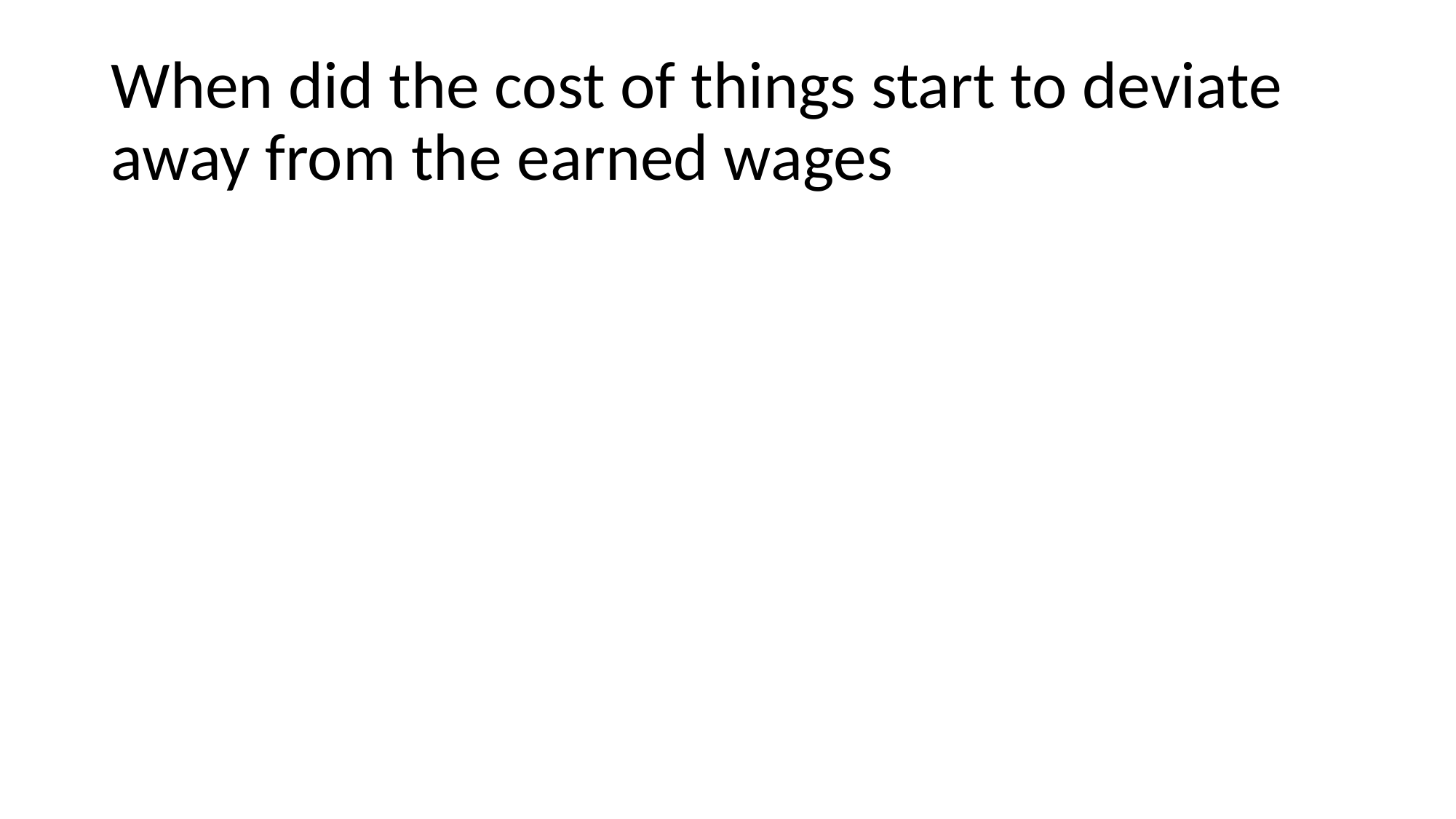

# When did the cost of things start to deviate away from the earned wages